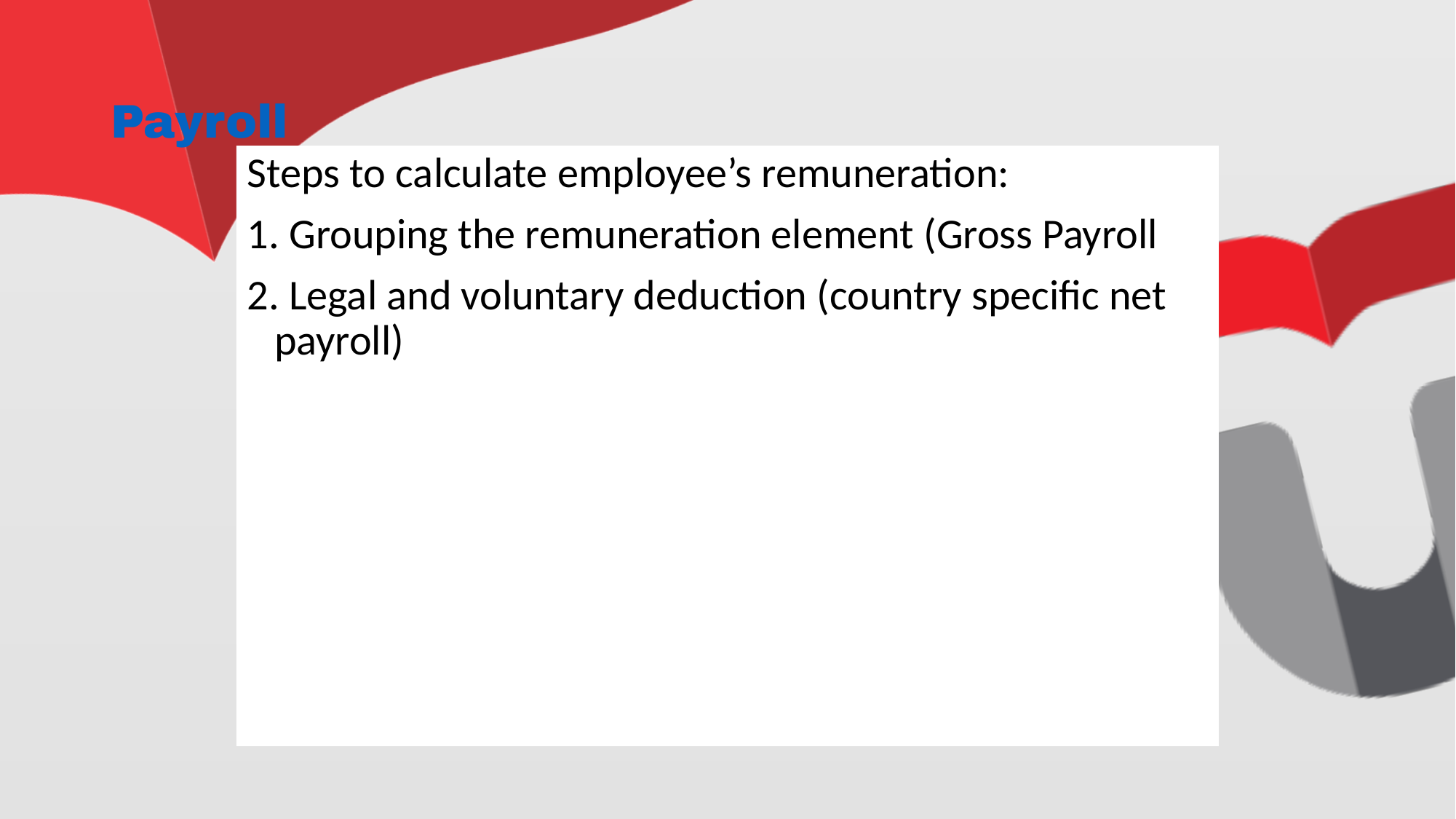

# Payroll
Steps to calculate employee’s remuneration:
1. Grouping the remuneration element (Gross Payroll
2. Legal and voluntary deduction (country specific net payroll)